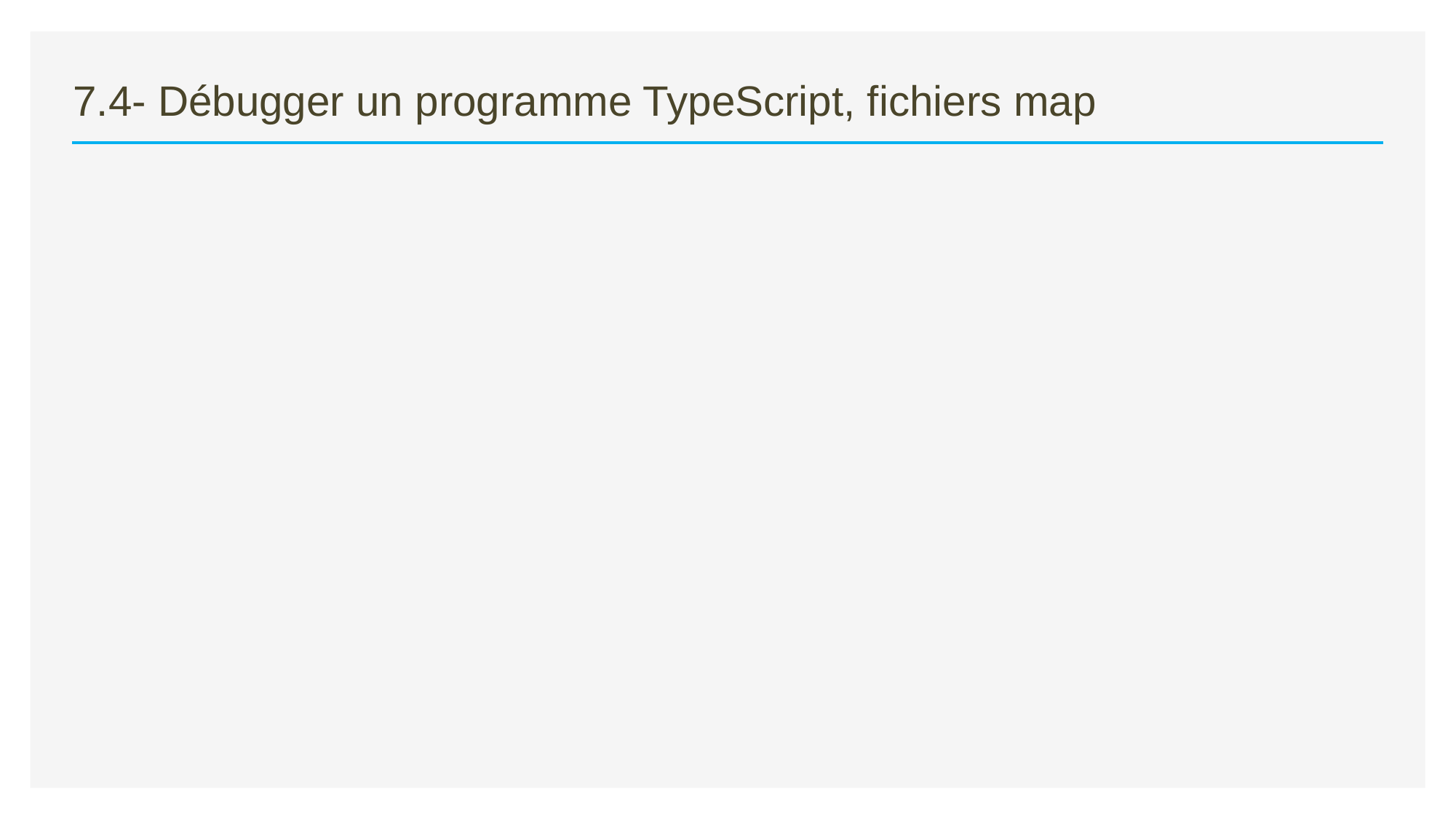

# 7.4- Débugger un programme TypeScript, fichiers map